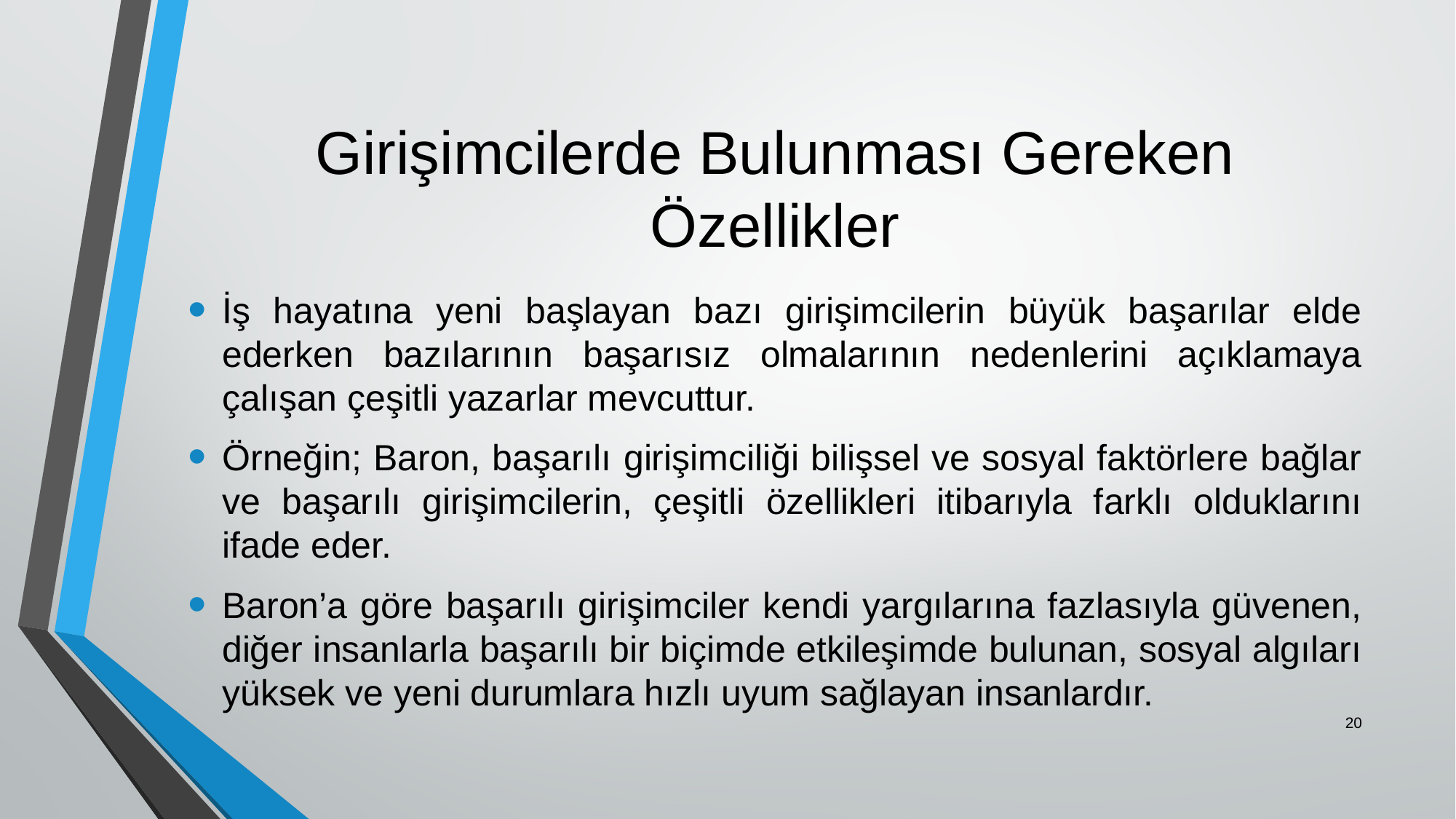

# Girişimcilerde Bulunması Gereken Özellikler
İş hayatına yeni başlayan bazı girişimcilerin büyük başarılar elde ederken bazılarının başarısız olmalarının nedenlerini açıklamaya çalışan çeşitli yazarlar mevcuttur.
Örneğin; Baron, başarılı girişimciliği bilişsel ve sosyal faktörlere bağlar ve başarılı girişimcilerin, çeşitli özellikleri itibarıyla farklı olduklarını ifade eder.
Baron’a göre başarılı girişimciler kendi yargılarına fazlasıyla güvenen, diğer insanlarla başarılı bir biçimde etkileşimde bulunan, sosyal algıları yüksek ve yeni durumlara hızlı uyum sağlayan insanlardır.
20